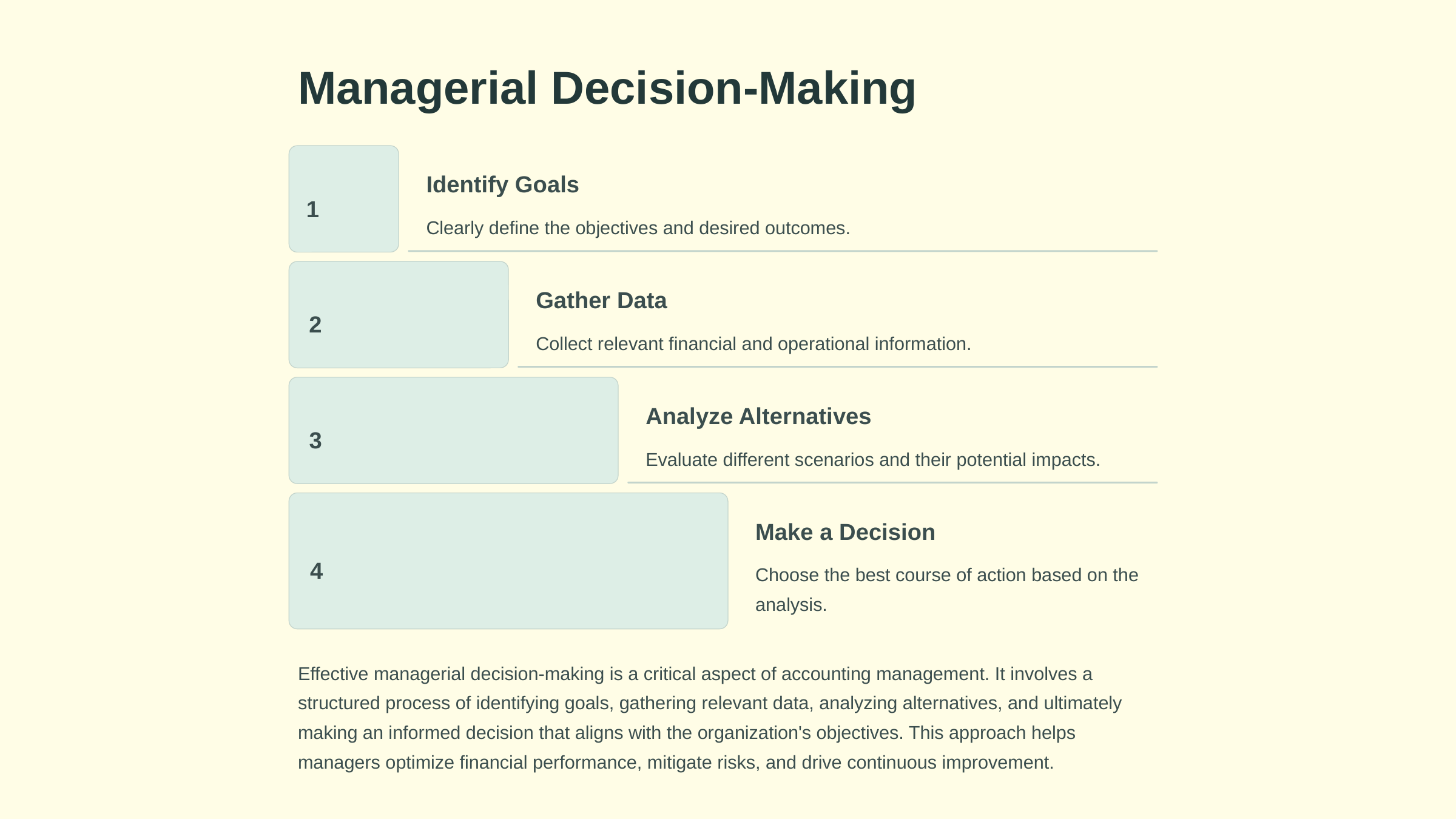

Managerial Decision-Making

Identify Goals
1
Clearly define the objectives and desired outcomes.

Gather Data
2
Collect relevant financial and operational information.

Analyze Alternatives
3
Evaluate different scenarios and their potential impacts.

Make a Decision
4
Choose the best course of action based on the analysis.
Effective managerial decision-making is a critical aspect of accounting management. It involves a structured process of identifying goals, gathering relevant data, analyzing alternatives, and ultimately making an informed decision that aligns with the organization's objectives. This approach helps managers optimize financial performance, mitigate risks, and drive continuous improvement.